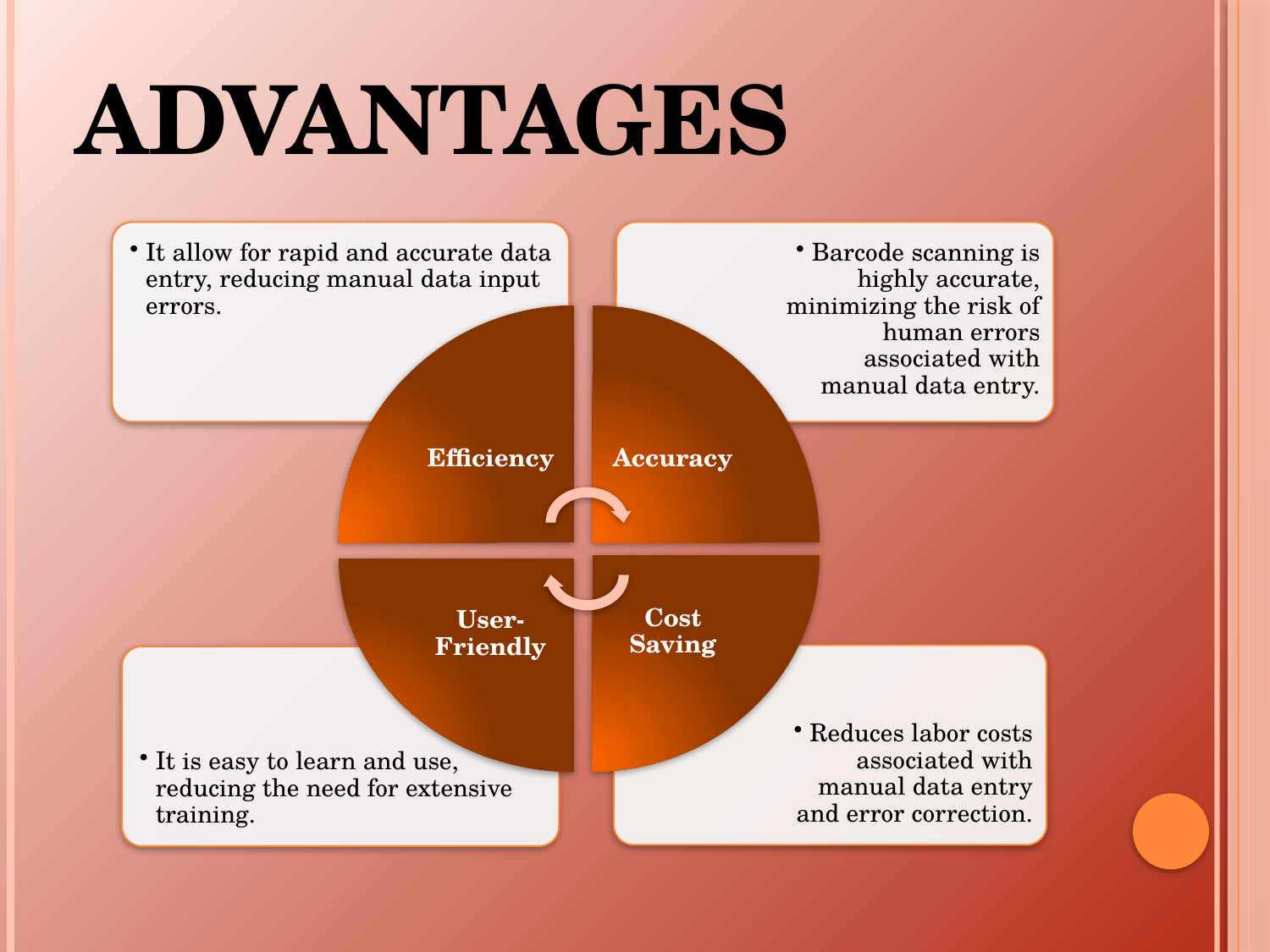

# Advantages
Reduces labor costs associated with manual data entry and error correction.
It is easy to learn and use, reducing the need for extensive training.
Barcode scanning is highly accurate, minimizing the risk of human errors associated with manual data entry.
It allow for rapid and accurate data entry, reducing manual data input errors.
Efficiency
Accuracy
Cost Saving
User-Friendly